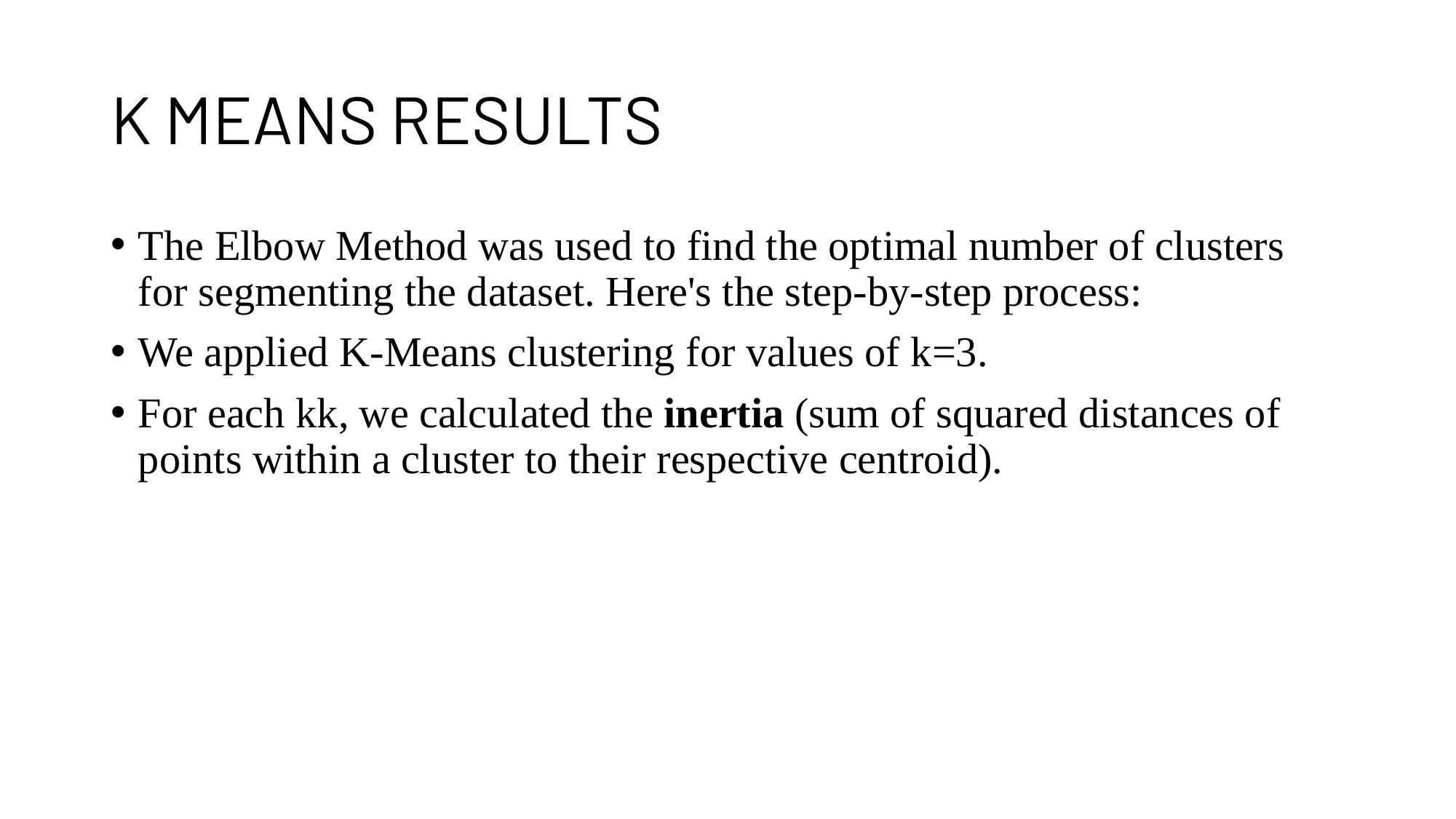

# K MEANS RESULTS
The Elbow Method was used to find the optimal number of clusters for segmenting the dataset. Here's the step-by-step process:
We applied K-Means clustering for values of k=3.
For each kk, we calculated the inertia (sum of squared distances of points within a cluster to their respective centroid).